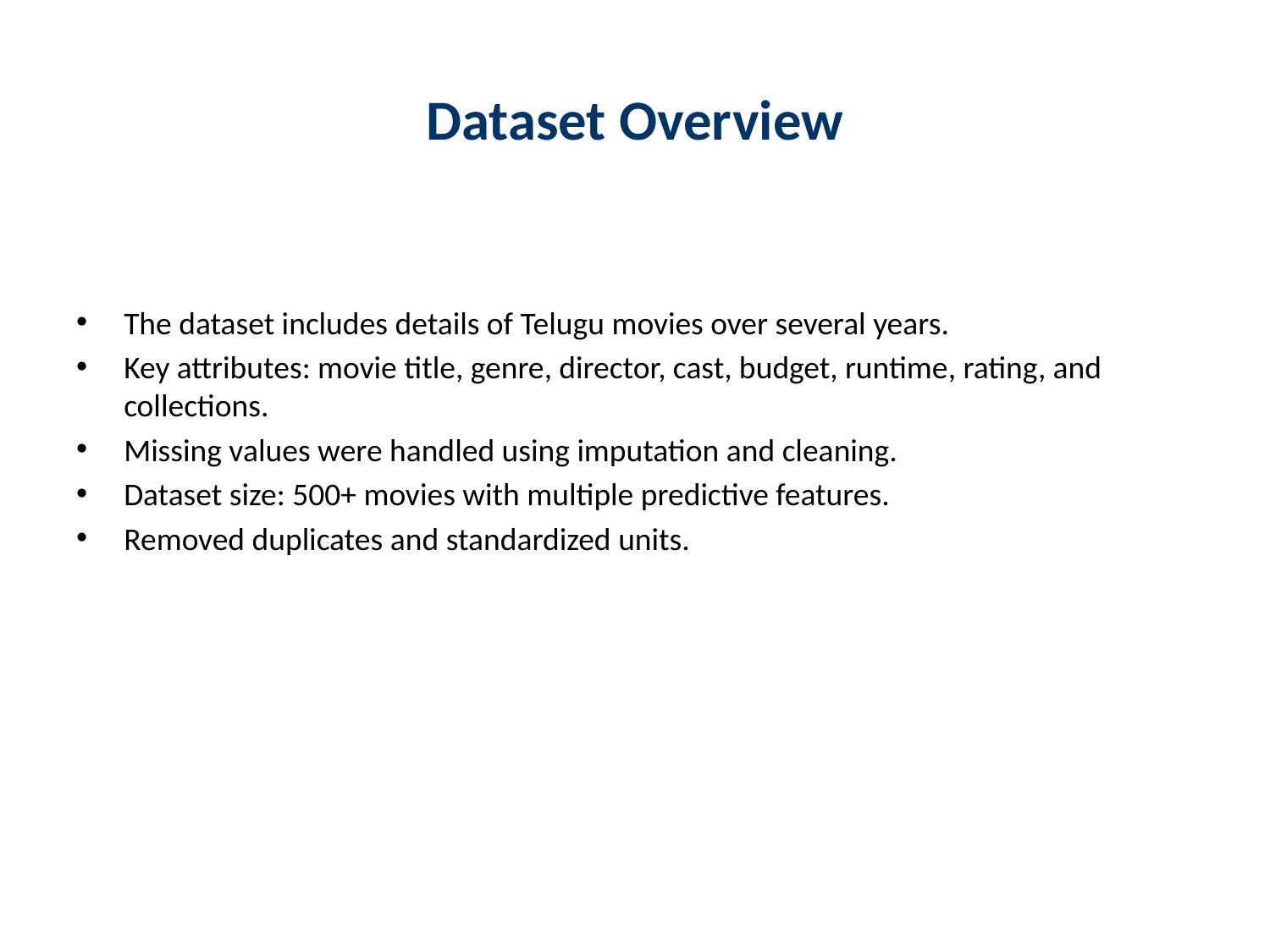

# Dataset Overview

The dataset includes details of Telugu movies over several years.
Key attributes: movie title, genre, director, cast, budget, runtime, rating, and collections.
Missing values were handled using imputation and cleaning.
Dataset size: 500+ movies with multiple predictive features.
Removed duplicates and standardized units.